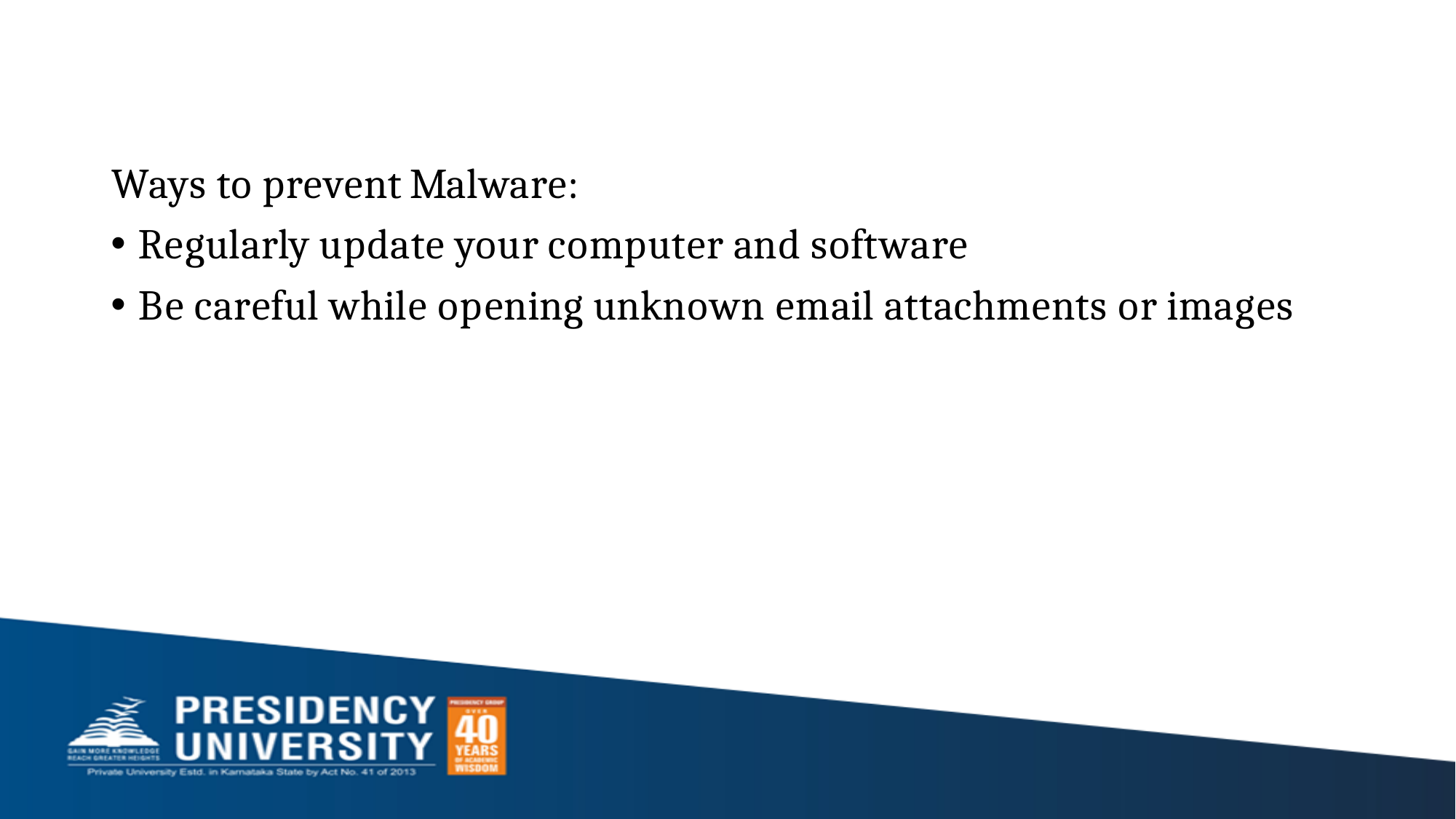

#
Ways to prevent Malware:
Regularly update your computer and software
Be careful while opening unknown email attachments or images